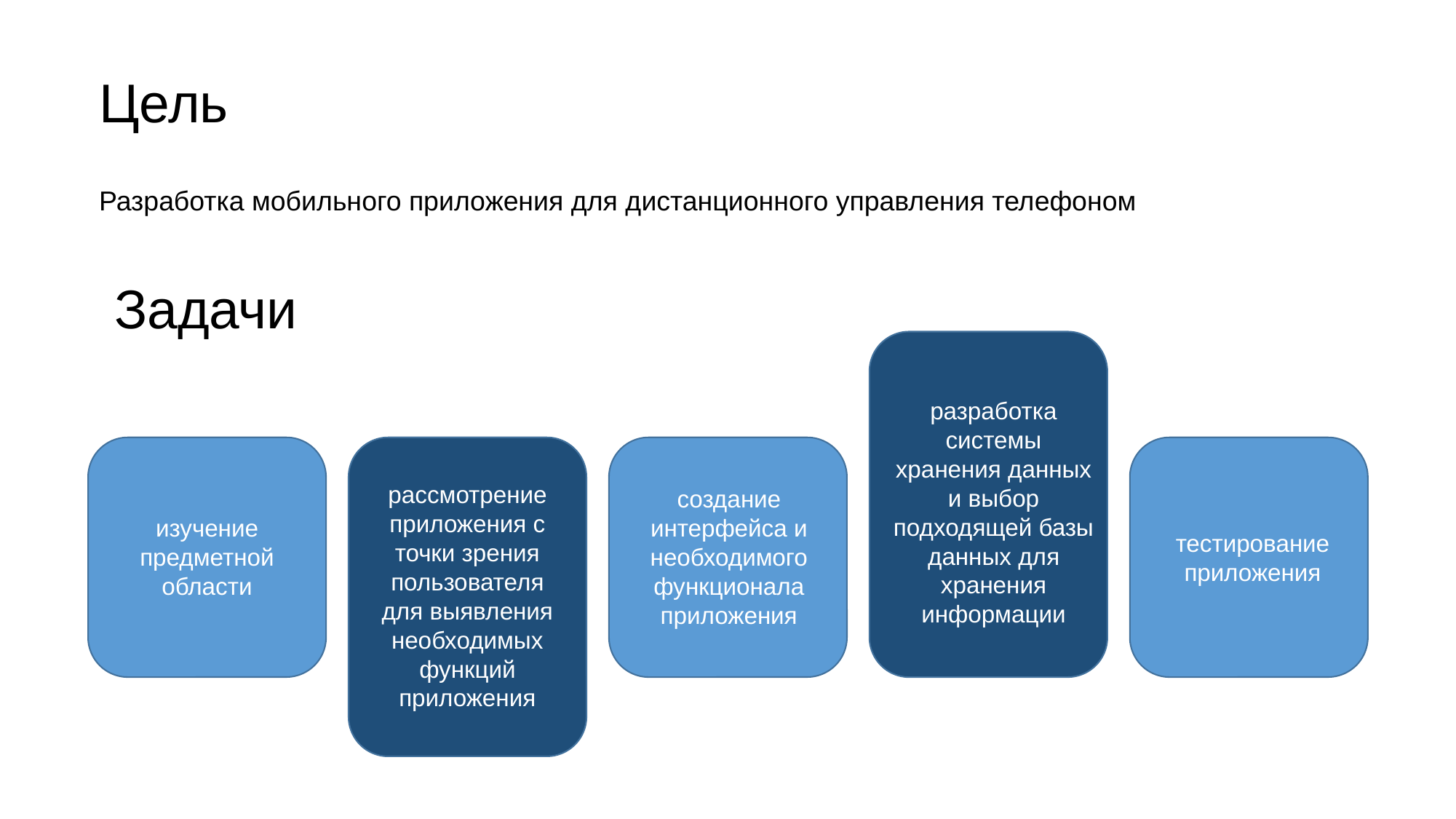

Цель
Разработка мобильного приложения для дистанционного управления телефоном

Задачи

разработка системы хранения данных и выбор подходящей базы
данных для хранения информации

рассмотрение приложения с точки зрения пользователя для выявления необходимых функций приложения
создание интерфейса и необходимого функционала приложения
изучение предметной области
тестирование приложения